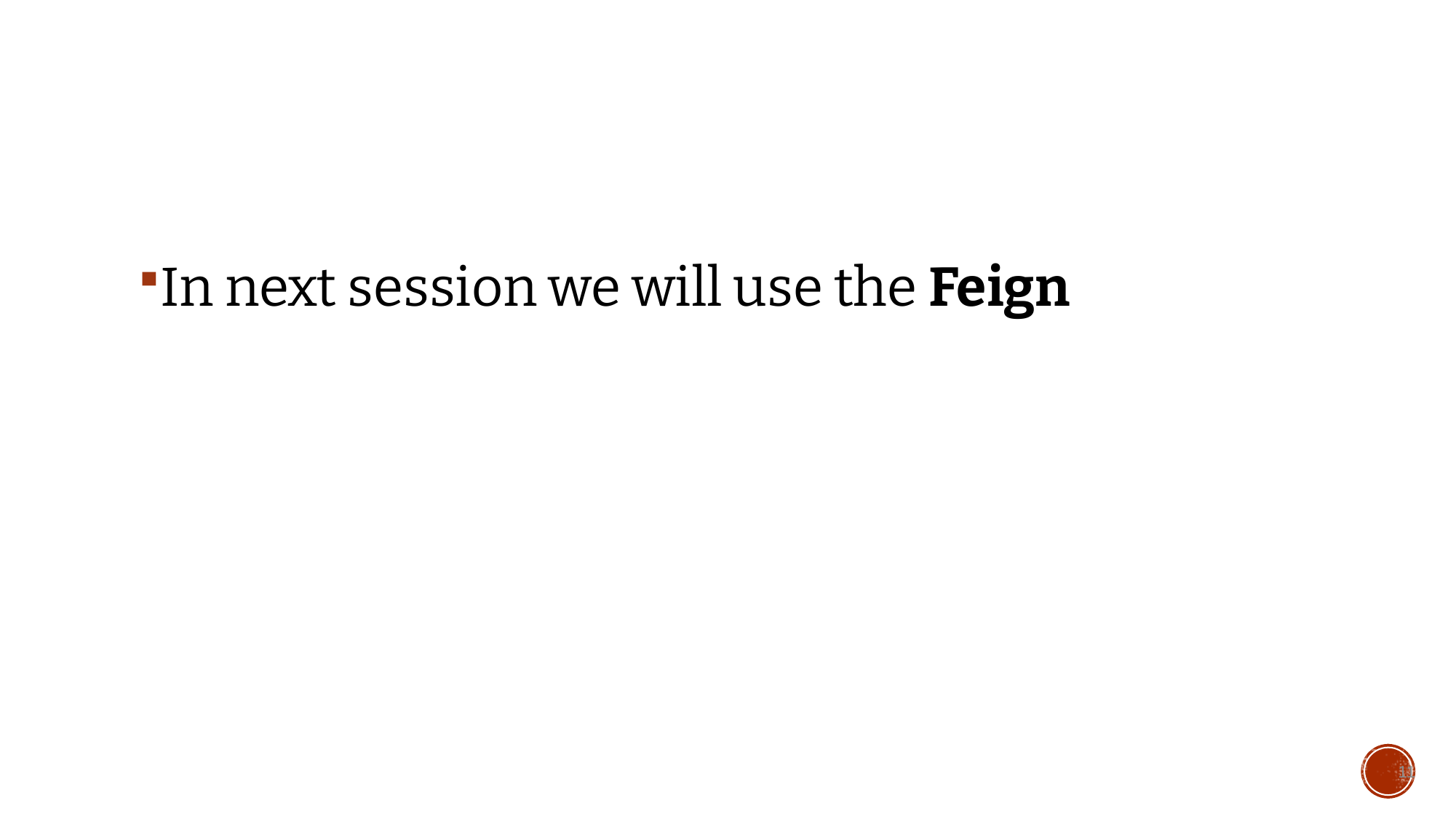

#
In next session we will use the Feign
11